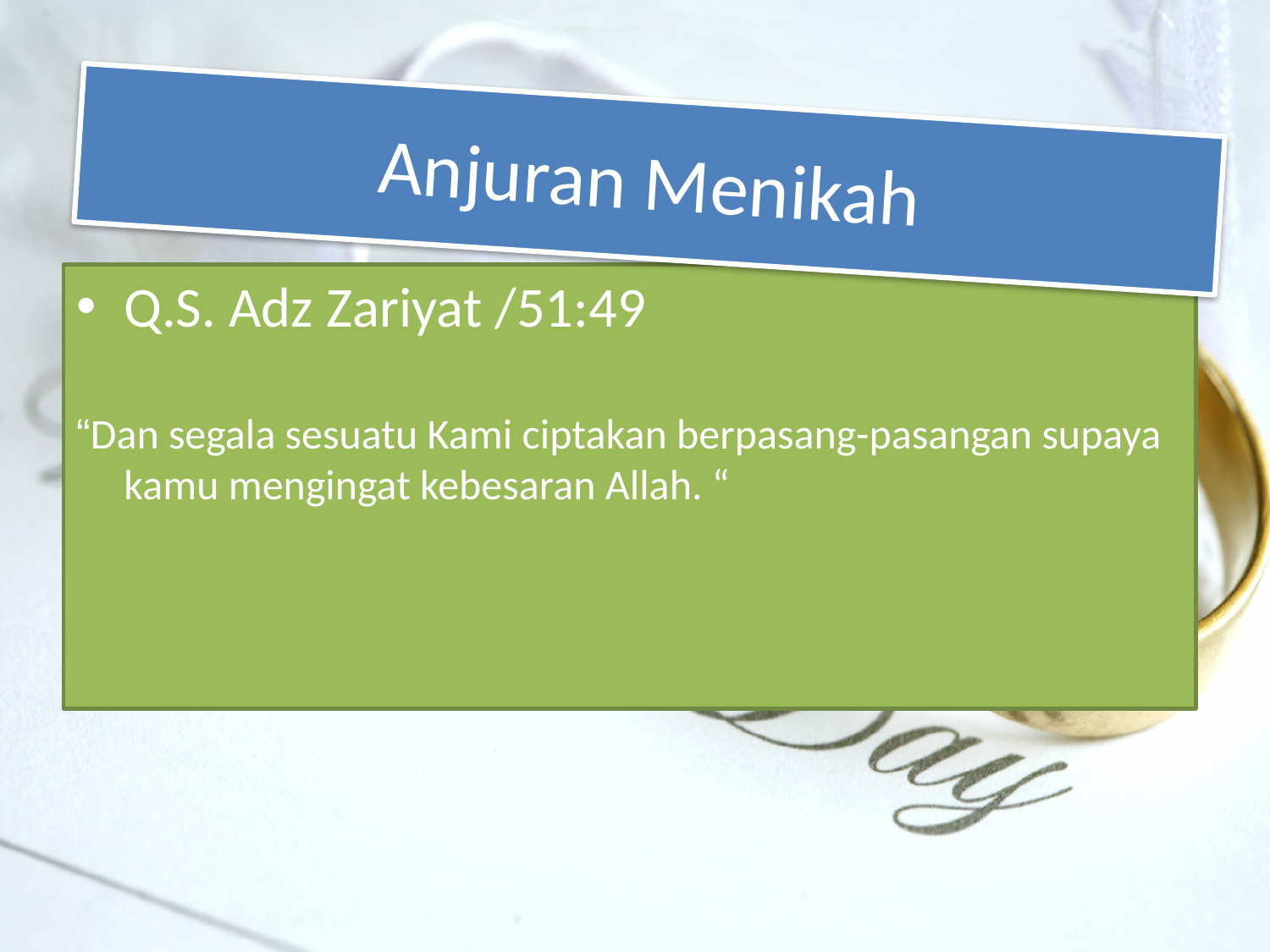

# Anjuran Menikah
Q.S. Adz Zariyat /51:49

“Dan segala sesuatu Kami ciptakan berpasang-pasangan supaya kamu mengingat kebesaran Allah. “